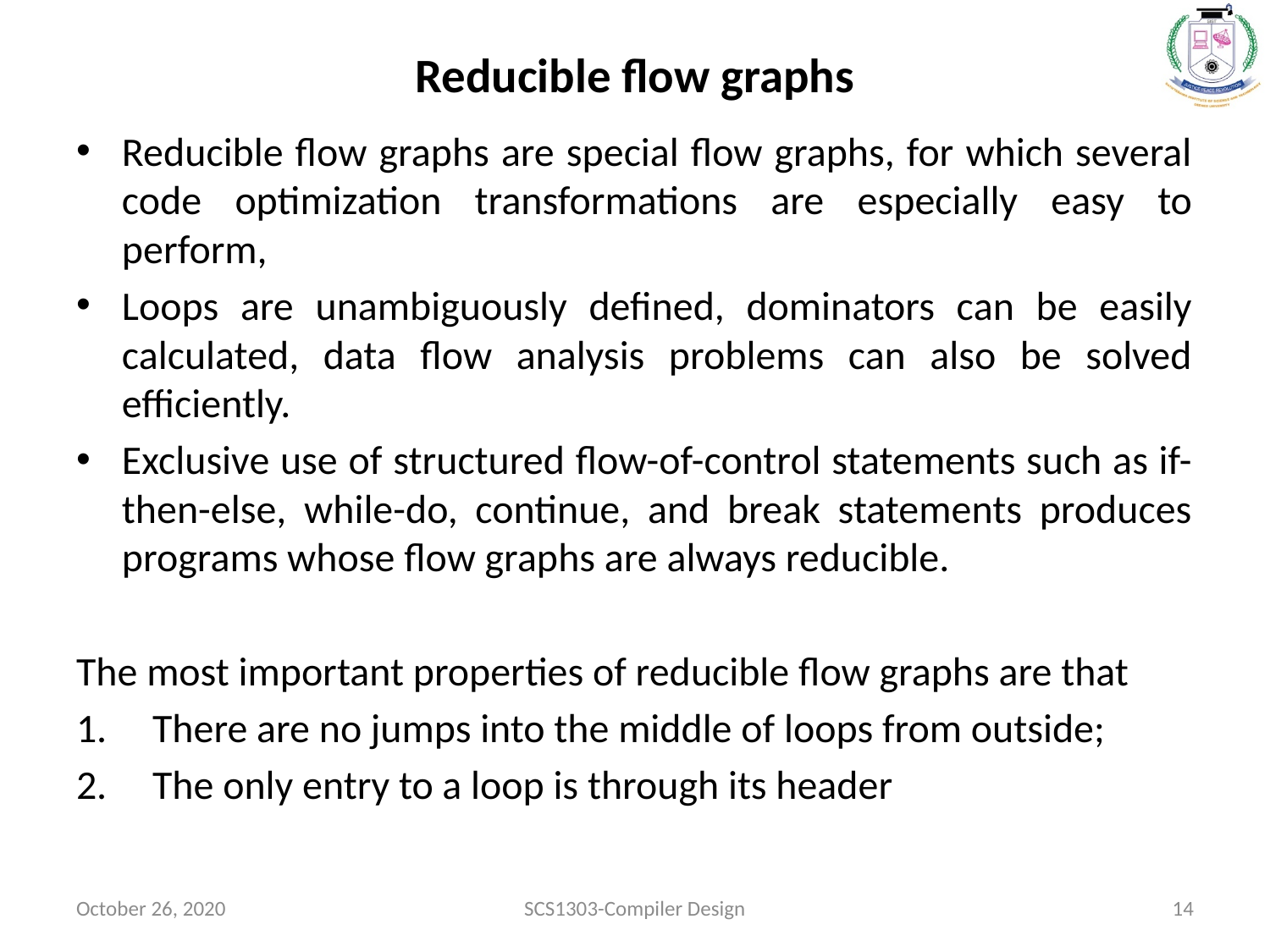

# Reducible flow graphs
Reducible flow graphs are special flow graphs, for which several code optimization transformations are especially easy to perform,
Loops are unambiguously defined, dominators can be easily calculated, data flow analysis problems can also be solved efficiently.
Exclusive use of structured flow-of-control statements such as if-then-else, while-do, continue, and break statements produces programs whose flow graphs are always reducible.

The most important properties of reducible flow graphs are that
1.     There are no jumps into the middle of loops from outside;
2.     The only entry to a loop is through its header

October 26, 2020
SCS1303-Compiler Design
14